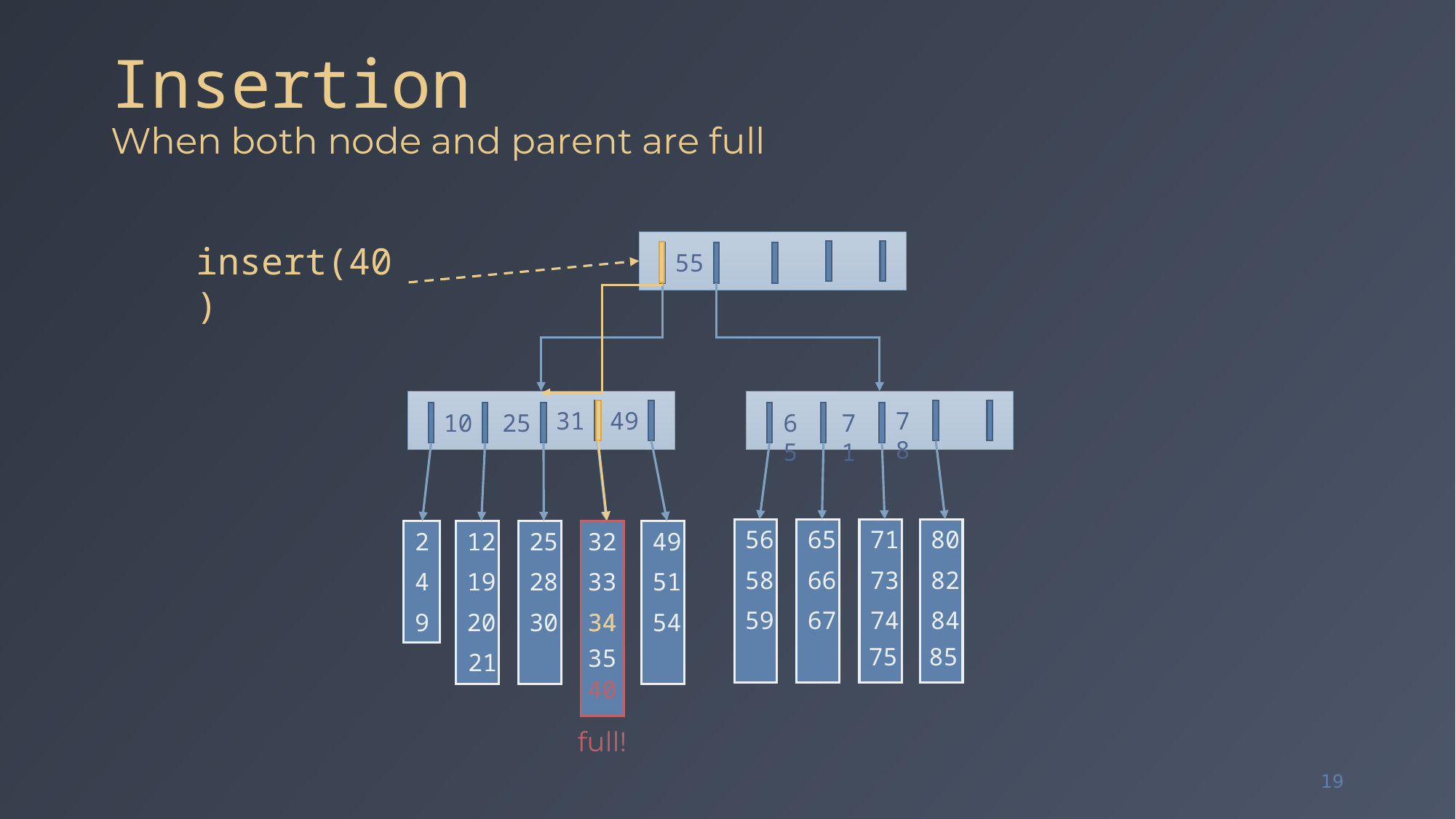

# Insertion When both node and parent are full

insert(40)

55

49

31

78

10

25

65

71

65
71
80

56

2
25
32
49

12
32
66
73
82
58
4
28
33
51
19
33
67
74
84
59
34
9
30
34
54
20
34
75
85
35
35
21
40
full!
19